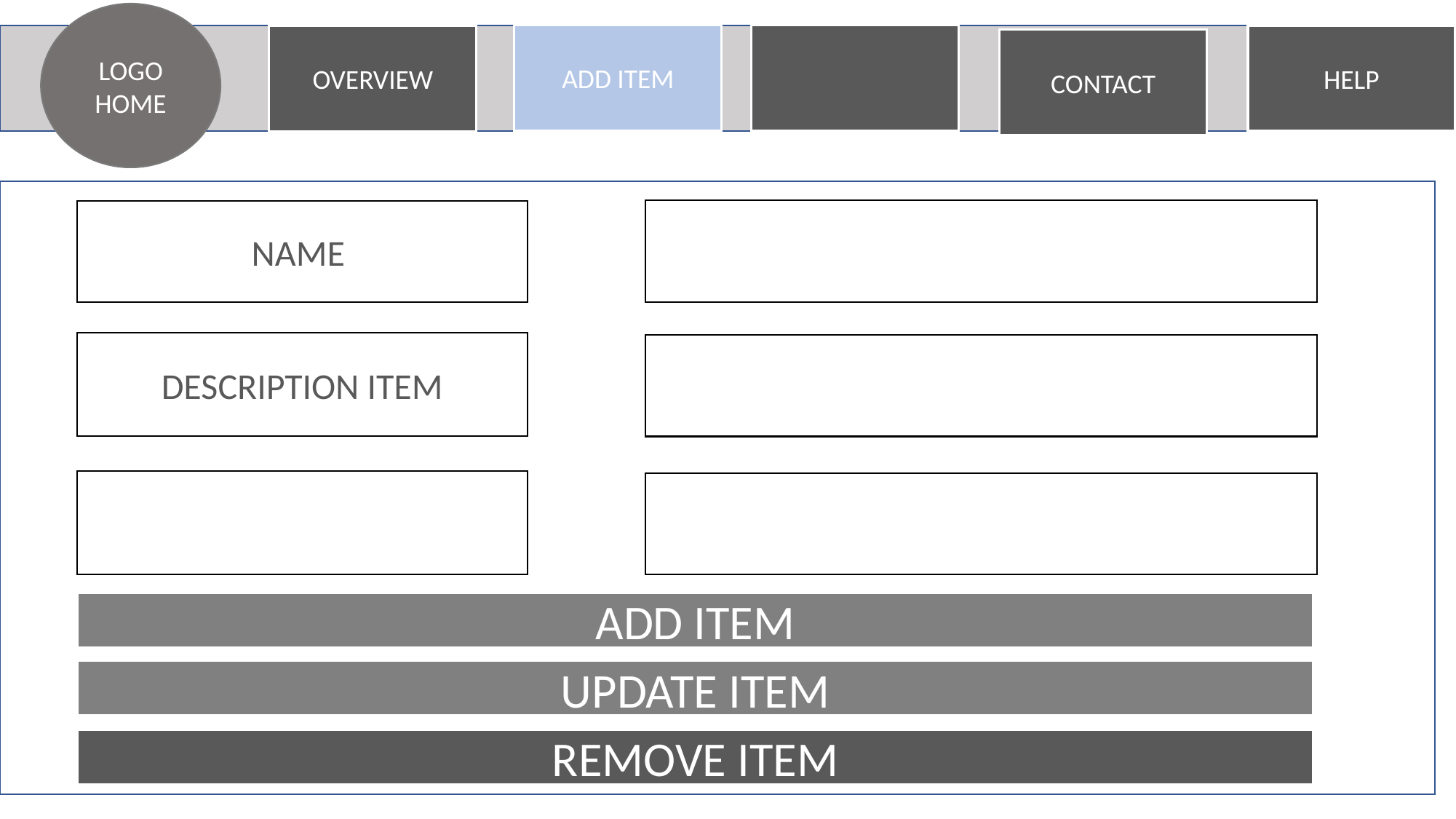

LOGO
HOME
ADD ITEM

HELP
OVERVIEW
CONTACT

NAME
DESCRIPTION ITEM

ADD ITEM
UPDATE ITEM
REMOVE ITEM